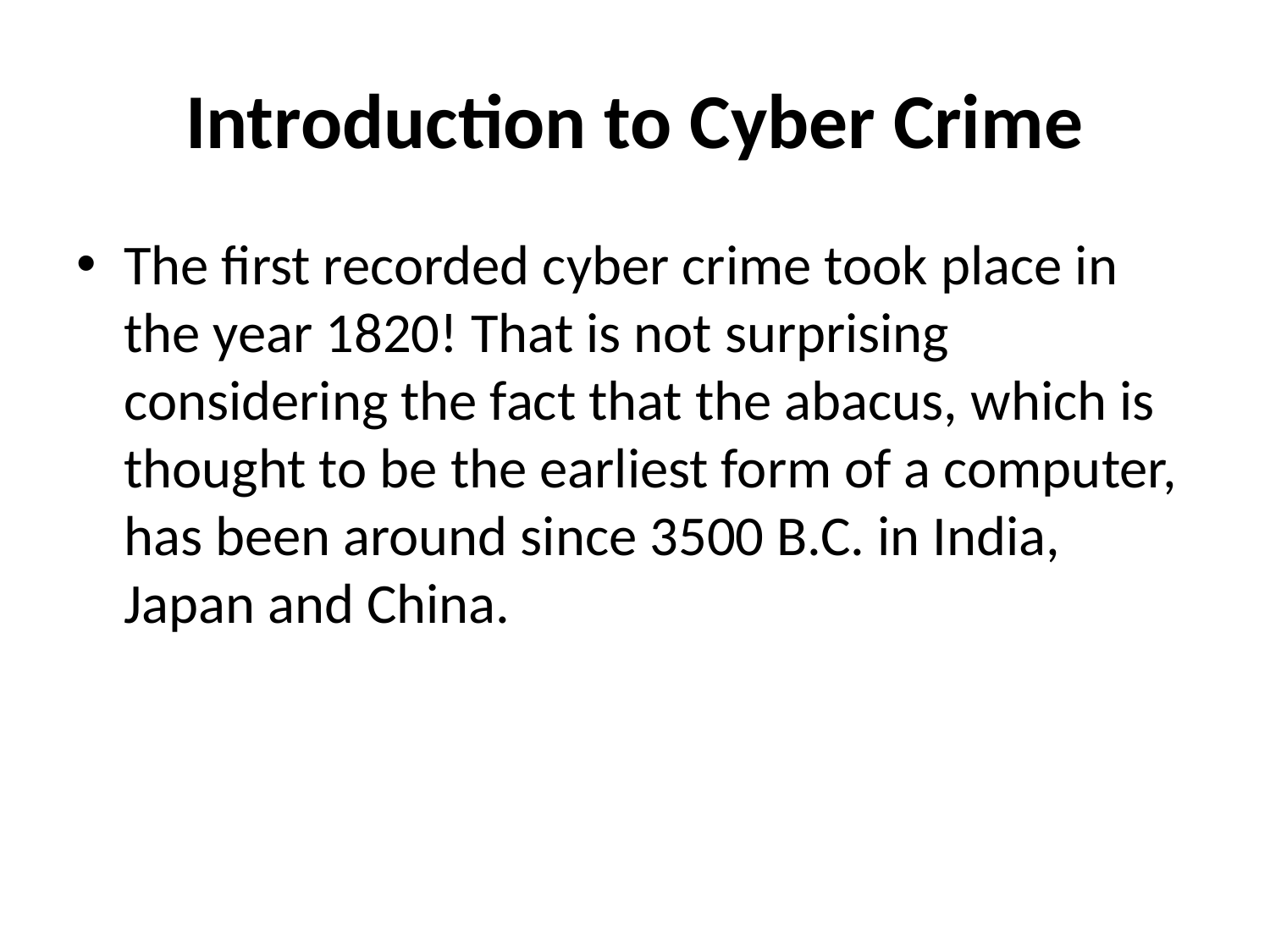

# Introduction to Cyber Crime
The first recorded cyber crime took place in the year 1820! That is not surprising considering the fact that the abacus, which is thought to be the earliest form of a computer, has been around since 3500 B.C. in India, Japan and China.